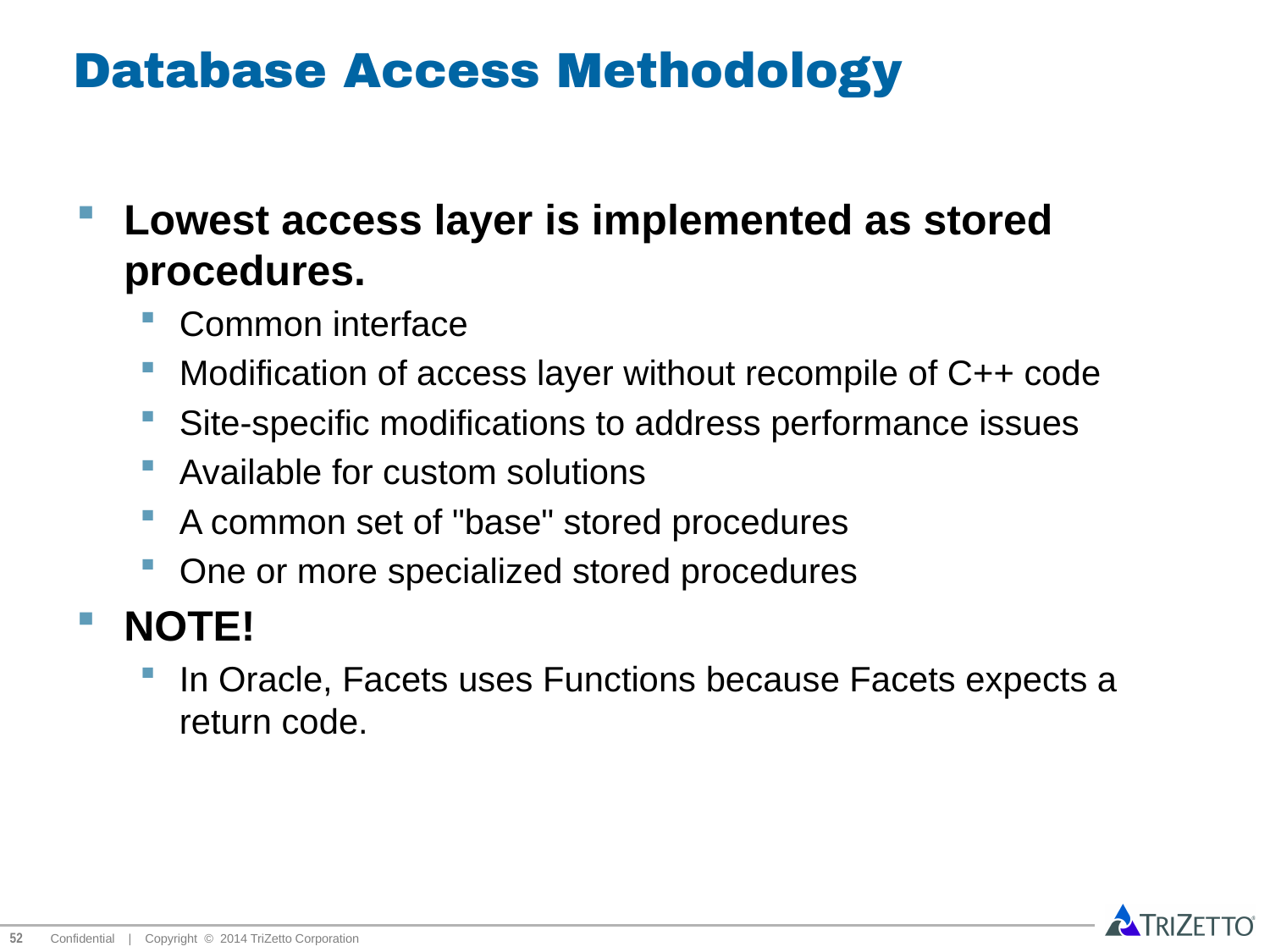

# Database Access Methodology
Lowest access layer is implemented as stored procedures.
Common interface
Modification of access layer without recompile of C++ code
Site-specific modifications to address performance issues
Available for custom solutions
A common set of "base" stored procedures
One or more specialized stored procedures
NOTE!
In Oracle, Facets uses Functions because Facets expects a return code.